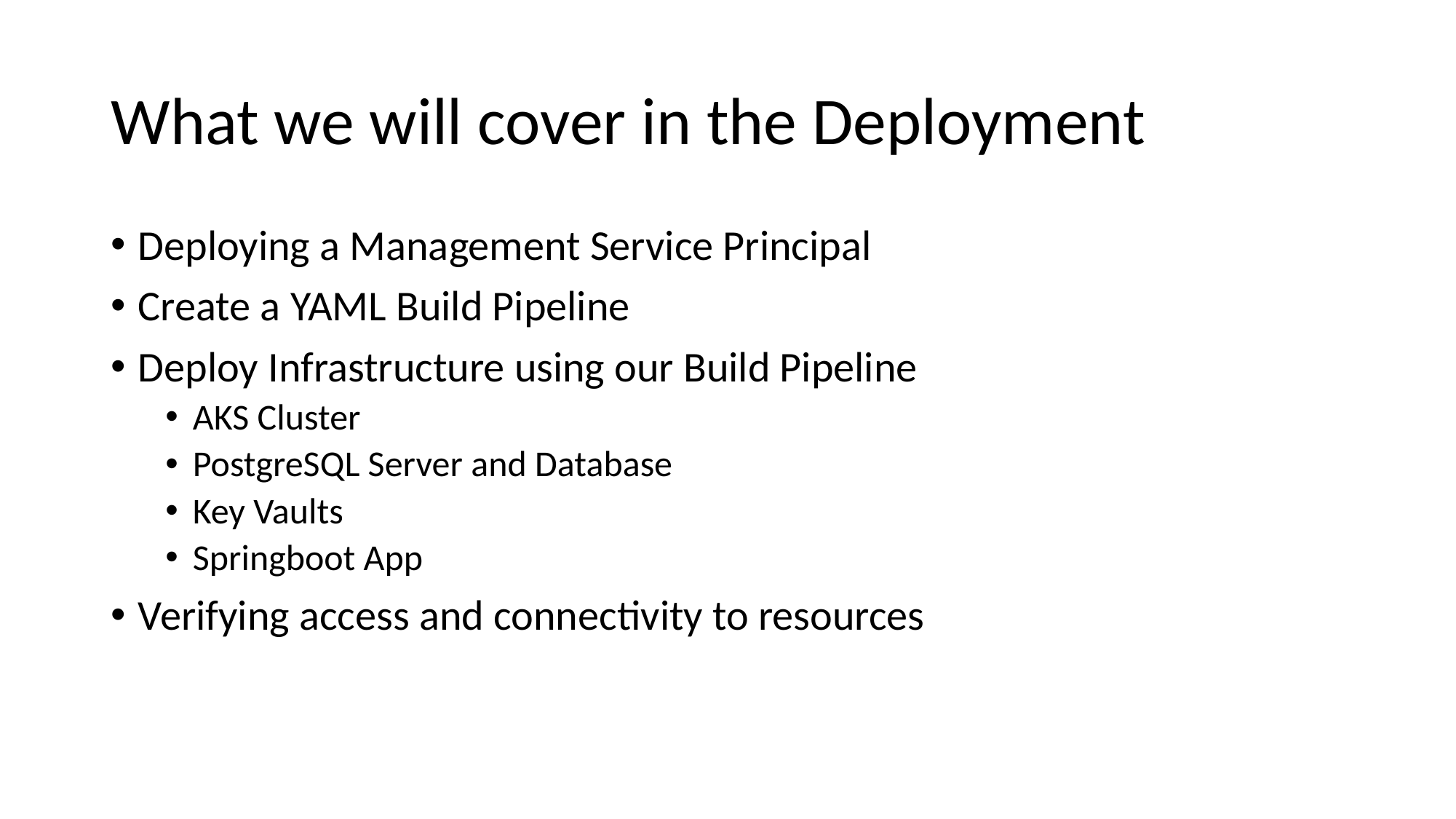

# What we will cover in the Deployment
Deploying a Management Service Principal
Create a YAML Build Pipeline
Deploy Infrastructure using our Build Pipeline
AKS Cluster
PostgreSQL Server and Database
Key Vaults
Springboot App
Verifying access and connectivity to resources